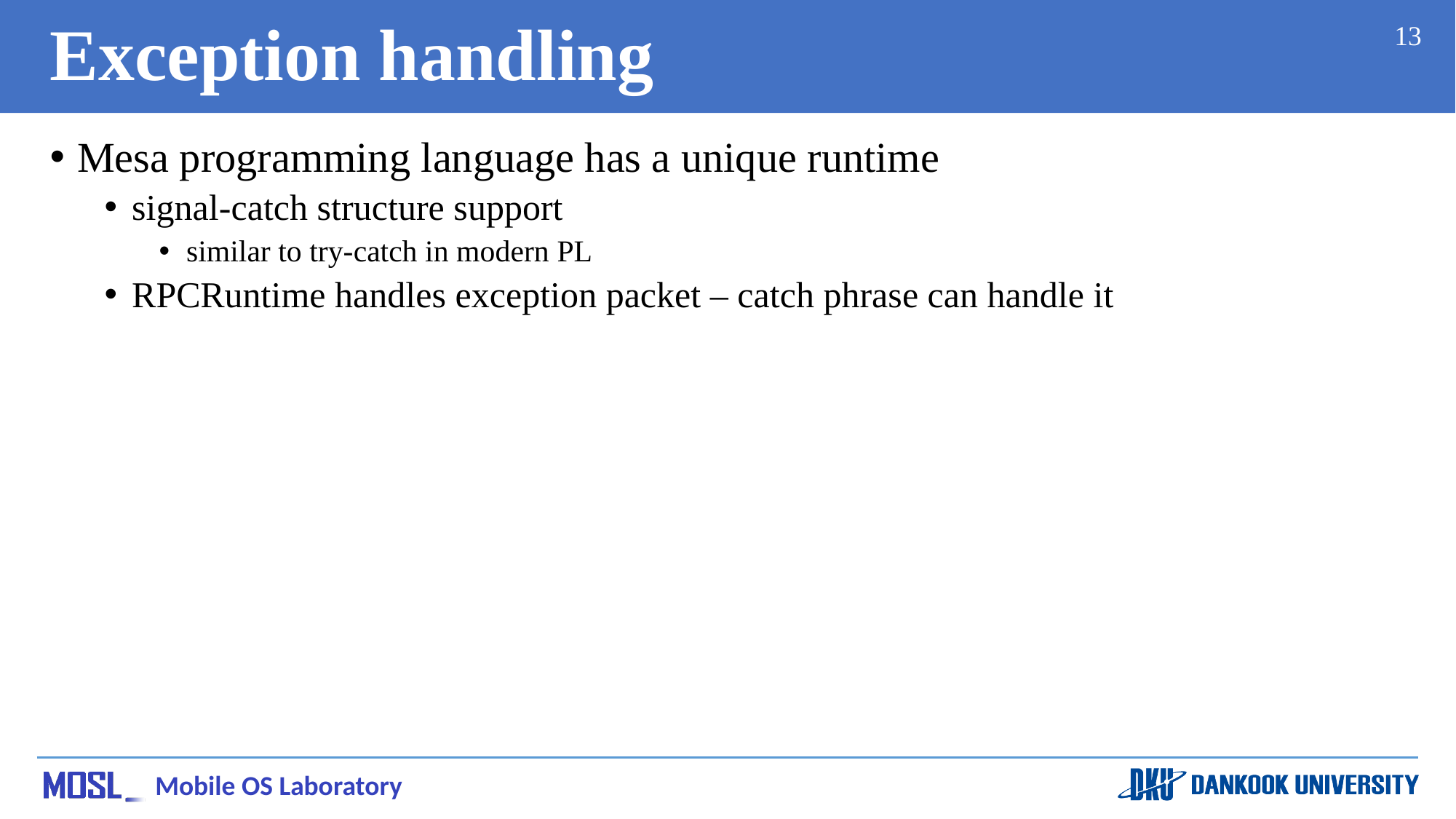

# Exception handling
13
Mesa programming language has a unique runtime
signal-catch structure support
similar to try-catch in modern PL
RPCRuntime handles exception packet – catch phrase can handle it